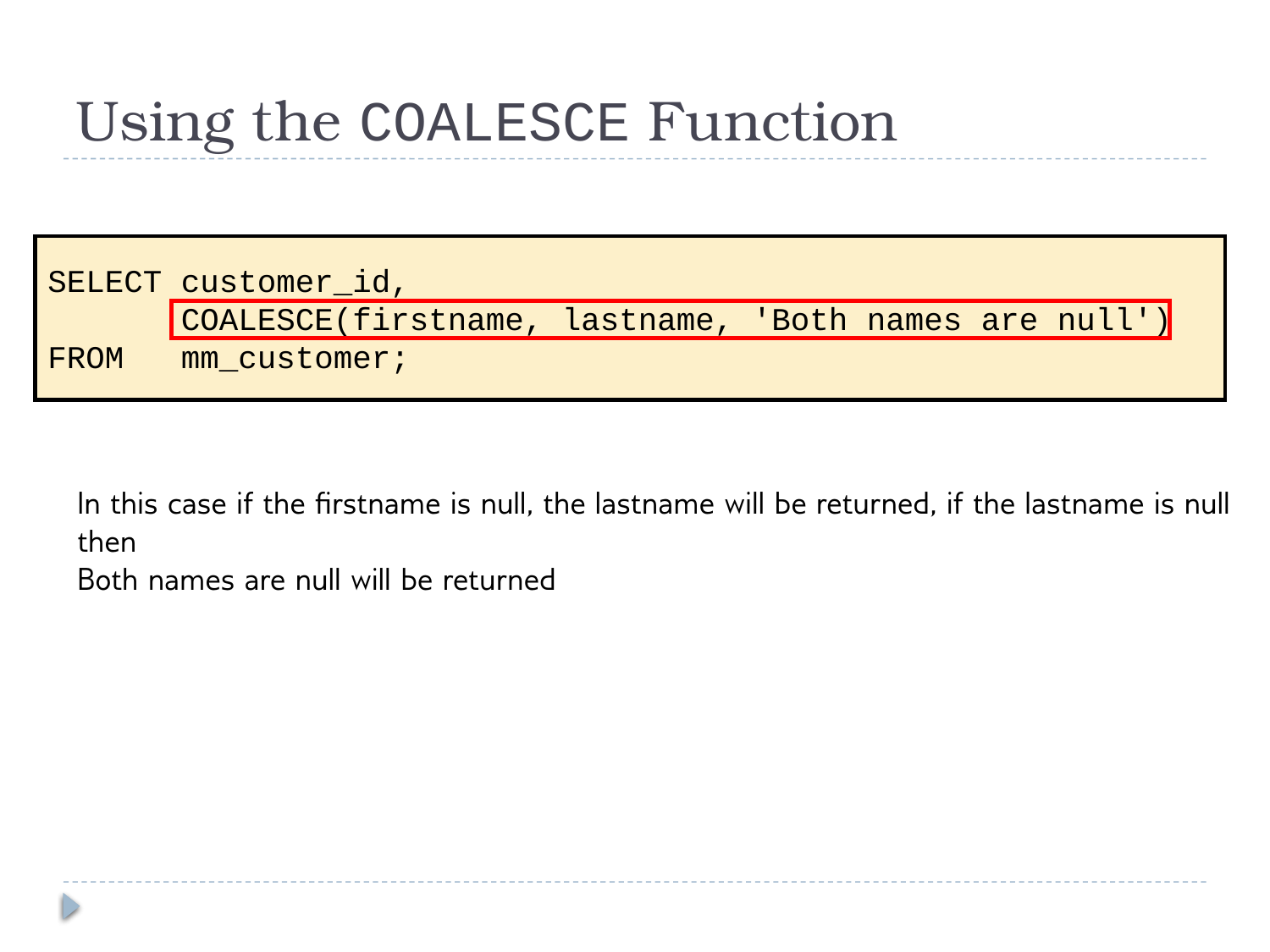

# Using the COALESCE Function
SELECT customer_id,
       COALESCE(firstname, lastname, 'Both names are null')
FROM   mm_customer;

In this case if the firstname is null, the lastname will be returned, if the lastname is null then
Both names are null will be returned